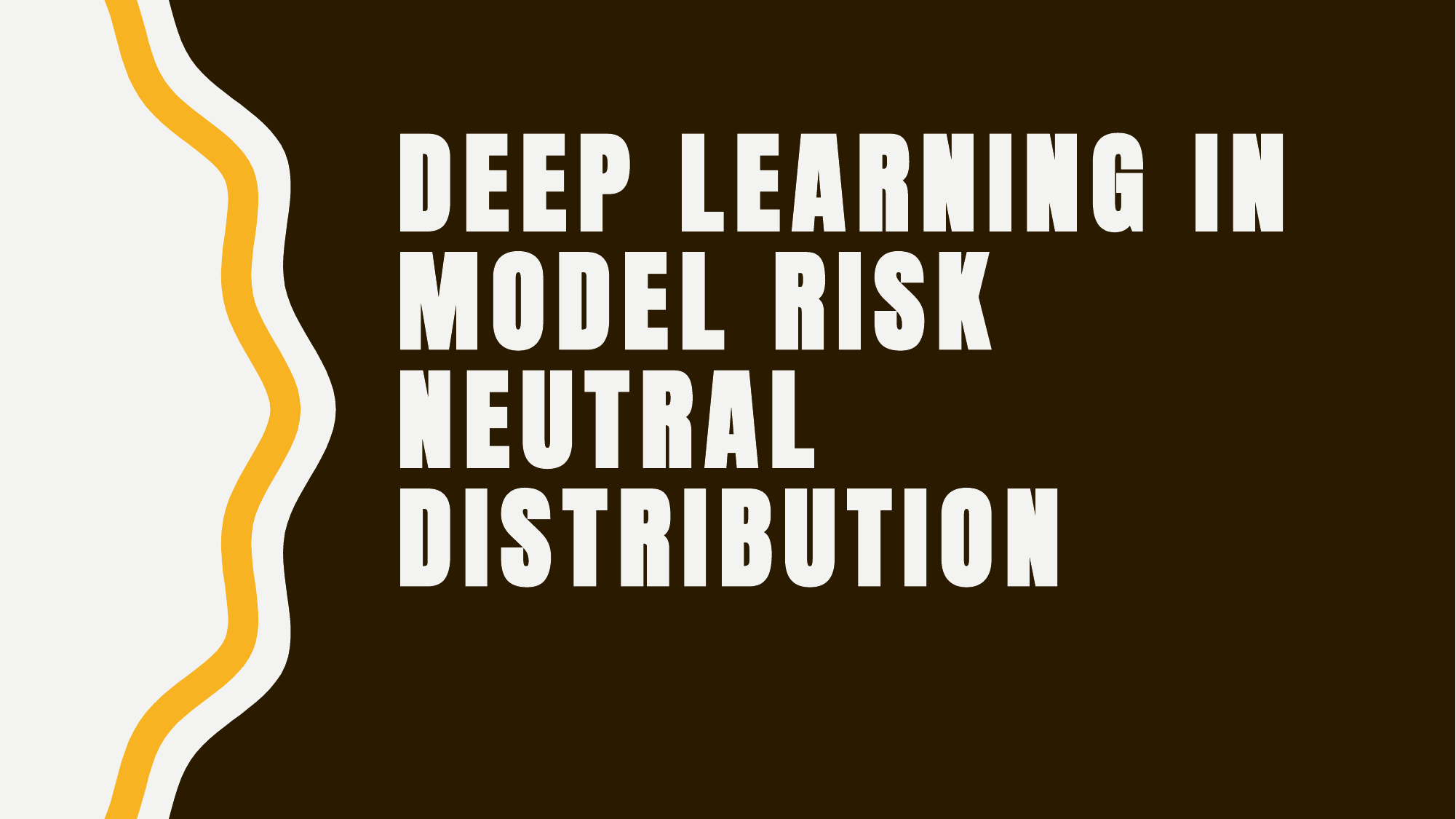

# Deep Learning in Model Risk Neutral Distribution